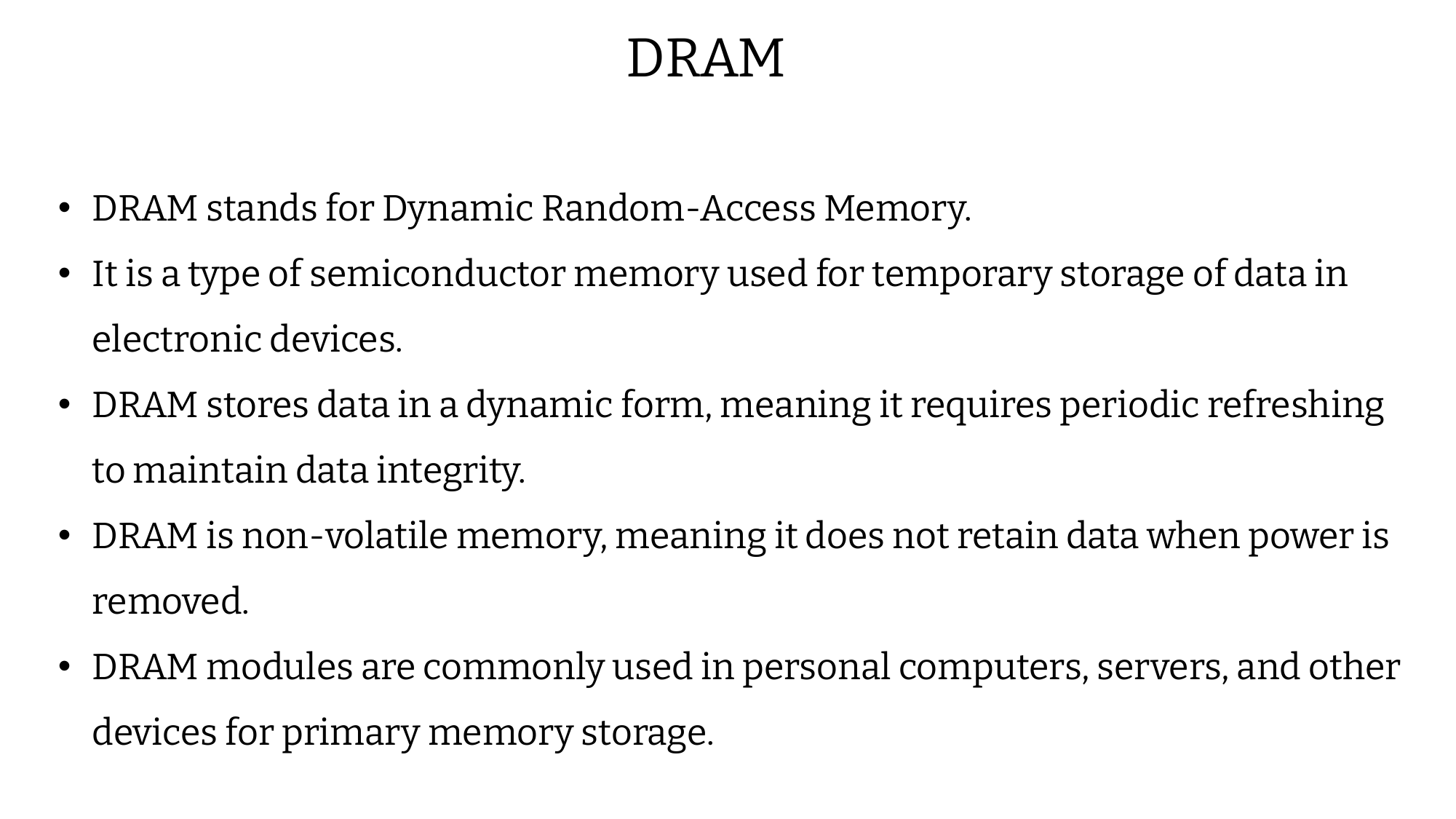

DRAM
DRAM stands for Dynamic Random-Access Memory.
It is a type of semiconductor memory used for temporary storage of data in electronic devices.
DRAM stores data in a dynamic form, meaning it requires periodic refreshing to maintain data integrity.
DRAM is non-volatile memory, meaning it does not retain data when power is removed.
DRAM modules are commonly used in personal computers, servers, and other devices for primary memory storage.